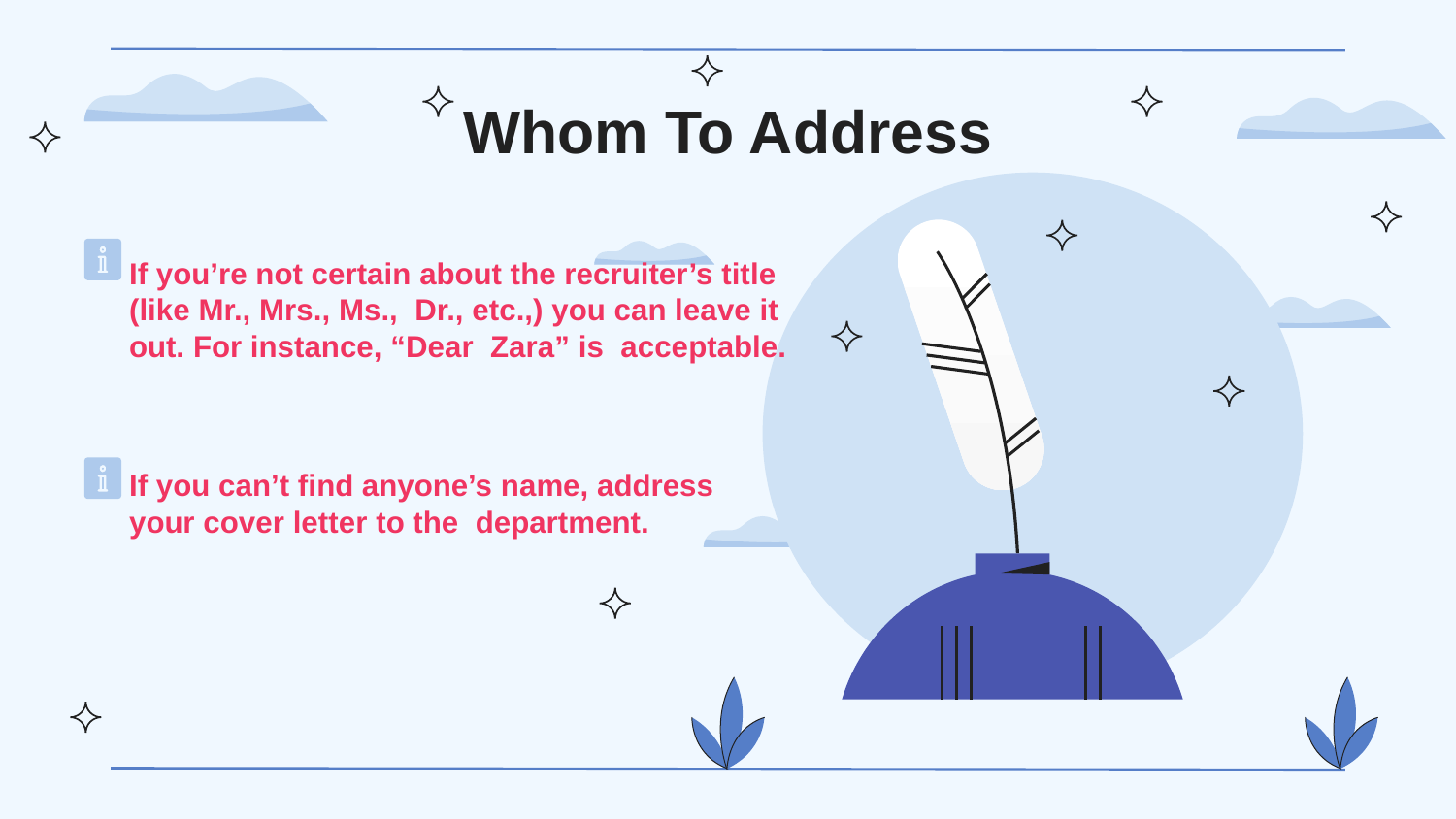

# Whom To Address

If you’re not certain about the recruiter’s title (like Mr., Mrs., Ms.,  Dr., etc.,) you can leave it out. For instance, “Dear  Zara” is  acceptable.

If you can’t find anyone’s name, address your cover letter to the  department.